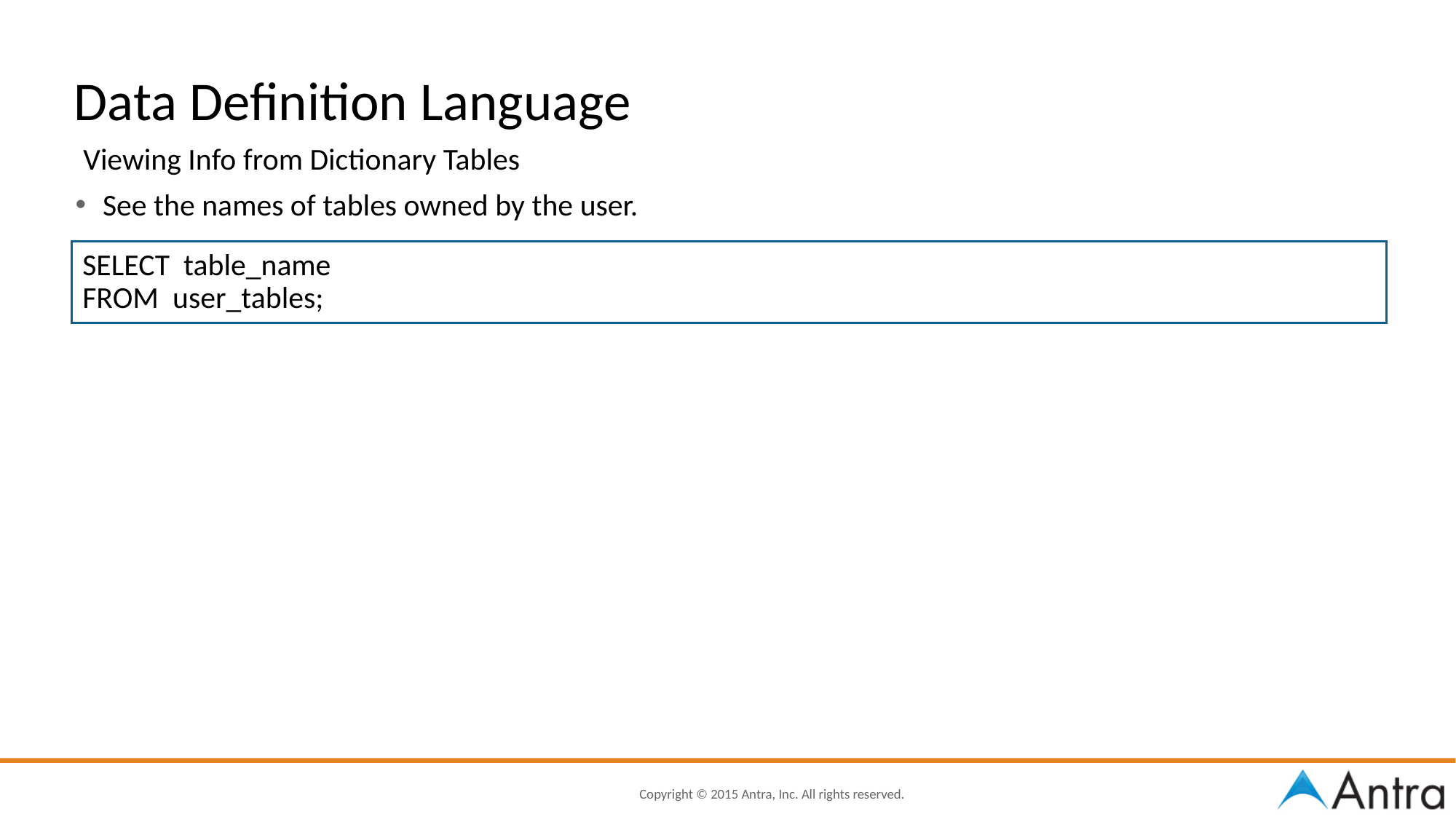

Data Definition Language
Viewing Info from Dictionary Tables
See the names of tables owned by the user.
SELECT  table_name
FROM  user_tables;